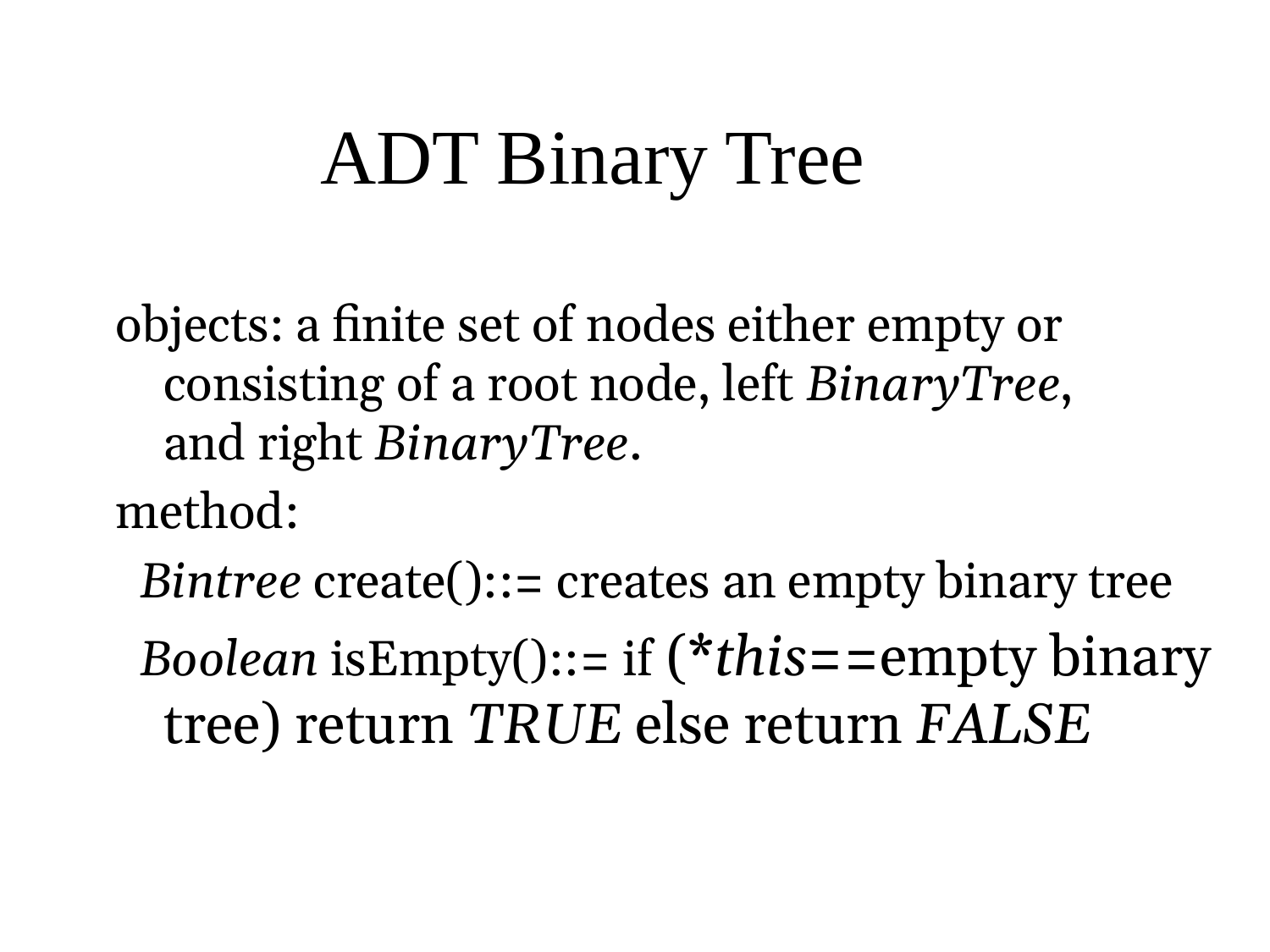

ADT Binary Tree
objects: a finite set of nodes either empty or
consisting of a root node, left BinaryTree,
and right BinaryTree.
method:
  Bintree create()::= creates an empty binary tree
  Boolean isEmpty()::= if (*this==empty binary
tree) return TRUE else return FALSE